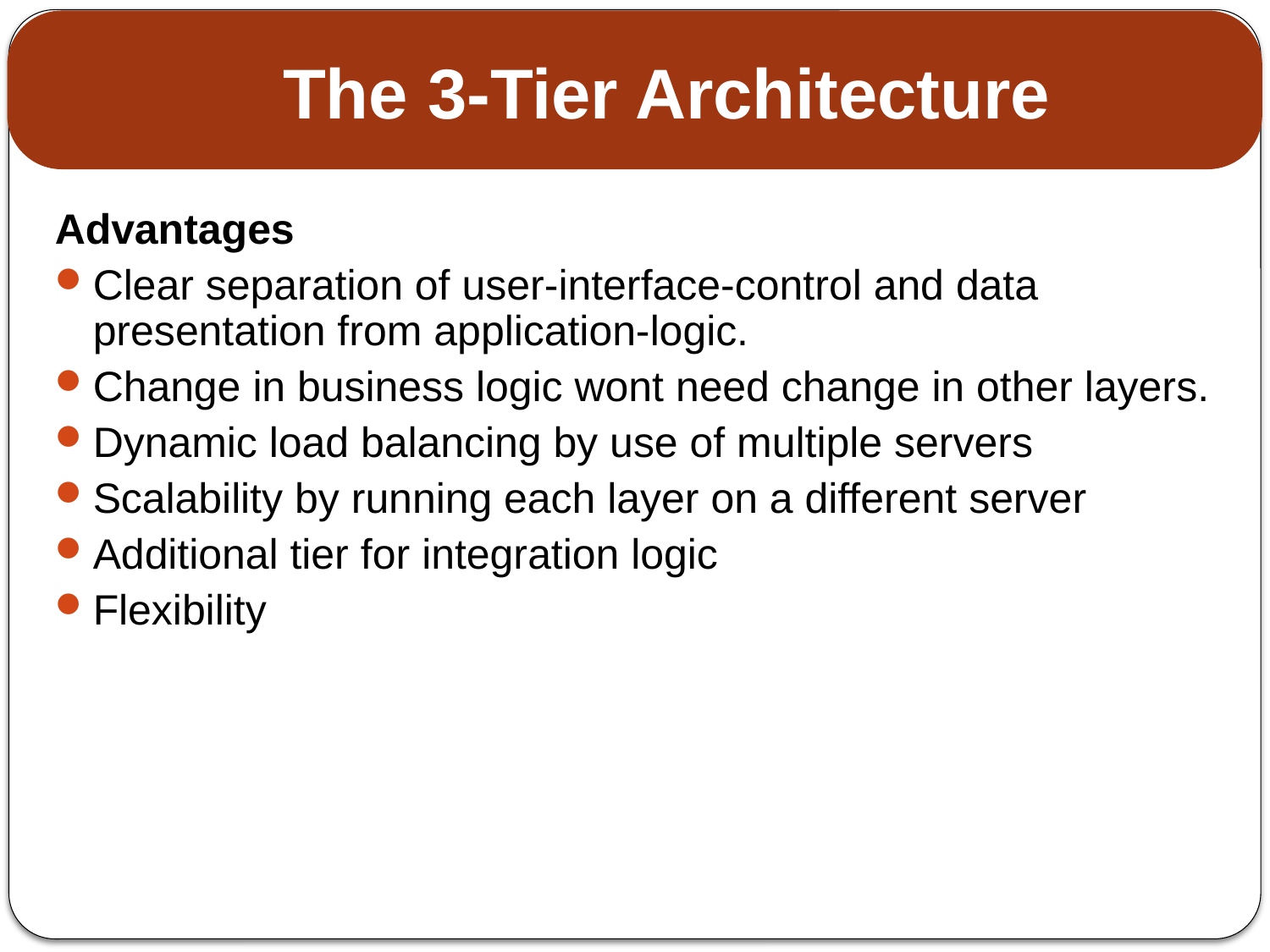

# The 3-Tier Architecture
Advantages
Clear separation of user-interface-control and data presentation from application-logic.
Change in business logic wont need change in other layers.
Dynamic load balancing by use of multiple servers
Scalability by running each layer on a different server
Additional tier for integration logic
Flexibility